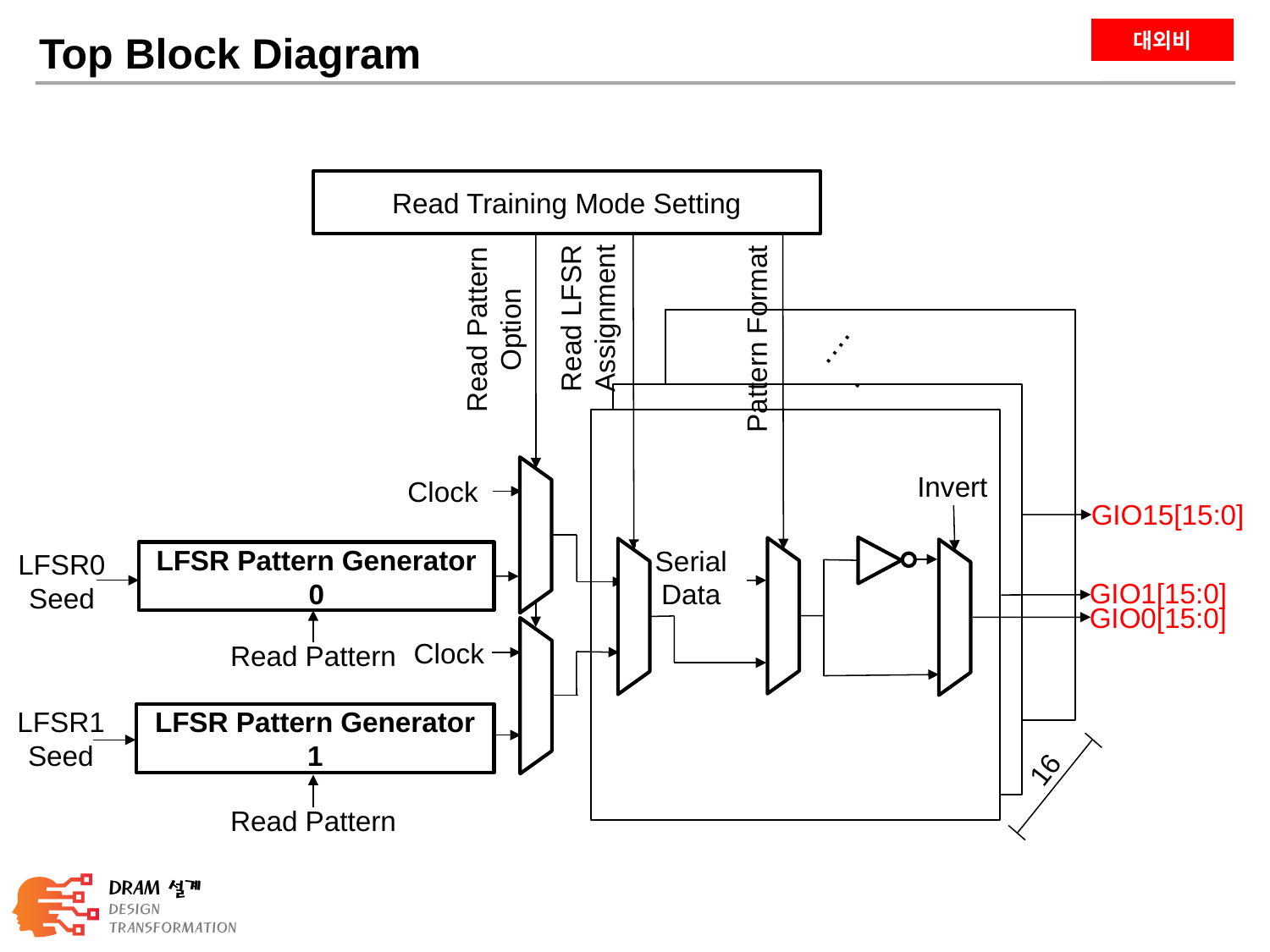

Top Block Diagram
Read Training Mode Setting
Read LFSR Assignment
Read Pattern Option

Pattern Format
…..

Invert
Clock
GIO15[15:0]

LFSR Pattern Generator 0
Serial Data

LFSR0 Seed
GIO1[15:0]
GIO0[15:0]

Clock
Read Pattern

LFSR Pattern Generator 1
LFSR1 Seed
16
Read Pattern